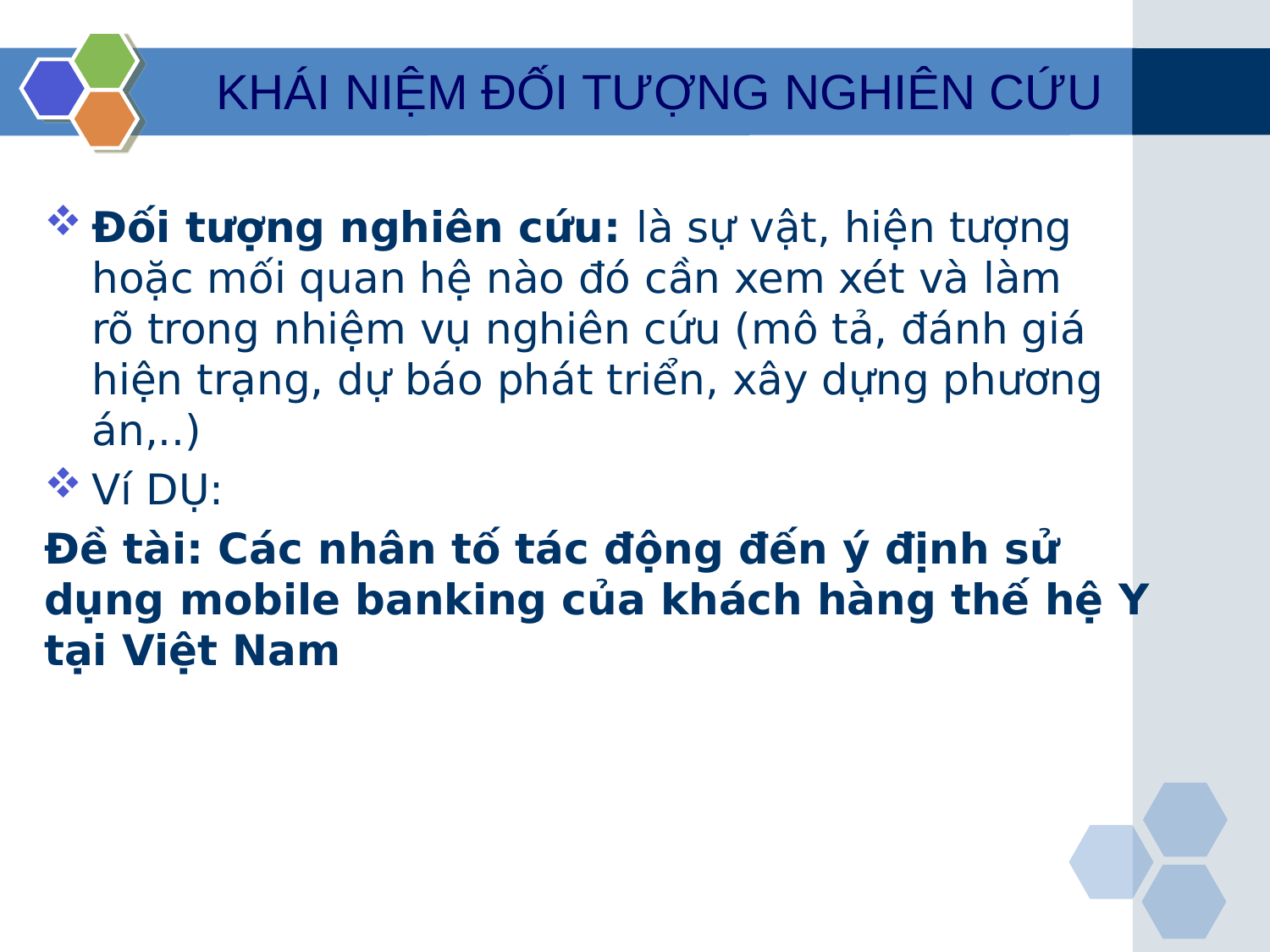

KHÁI NIỆM ĐỐI TƯỢNG NGHIÊN CỨU

Đối tượng nghiên cứu: là sự vật, hiện tượng
hoặc mối quan hệ nào đó cần xem xét và làm
rõ trong nhiệm vụ nghiên cứu (mô tả, đánh giá
hiện trạng, dự báo phát triển, xây dựng phương
án,..)
Ví DỤ:
Đề tài: Các nhân tố tác động đến ý định sử dụng mobile banking của khách hàng thế hệ Y tại Việt Nam